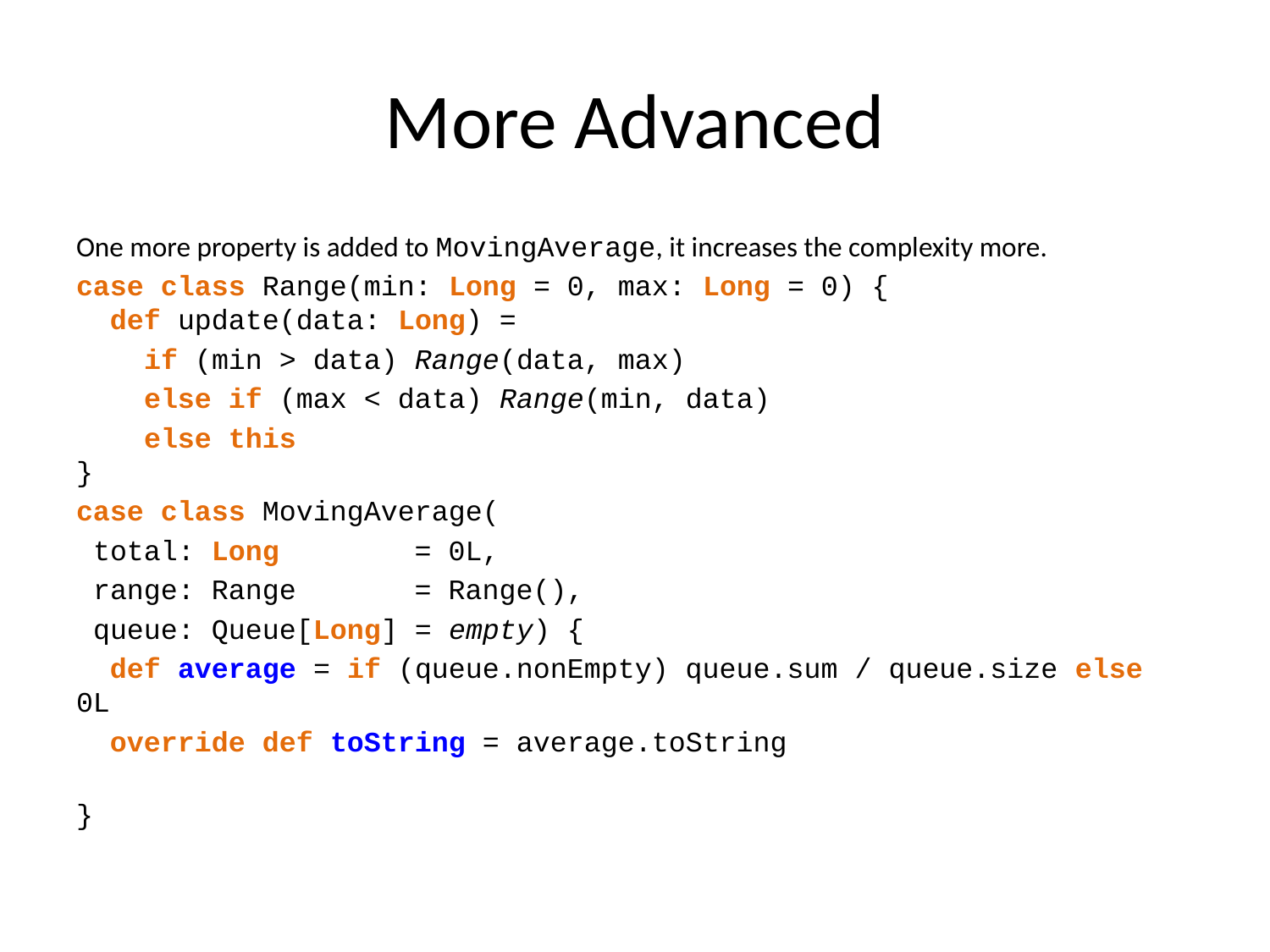

# More Advanced
One more property is added to MovingAverage, it increases the complexity more.
case class Range(min: Long = 0, max: Long = 0) {
  def update(data: Long) =
    if (min > data) Range(data, max)
    else if (max < data) Range(min, data)
    else this
}
case class MovingAverage(
 total: Long        = 0L,
 range: Range       = Range(),
 queue: Queue[Long] = empty) {
  def average = if (queue.nonEmpty) queue.sum / queue.size else 0L
  override def toString = average.toString
}